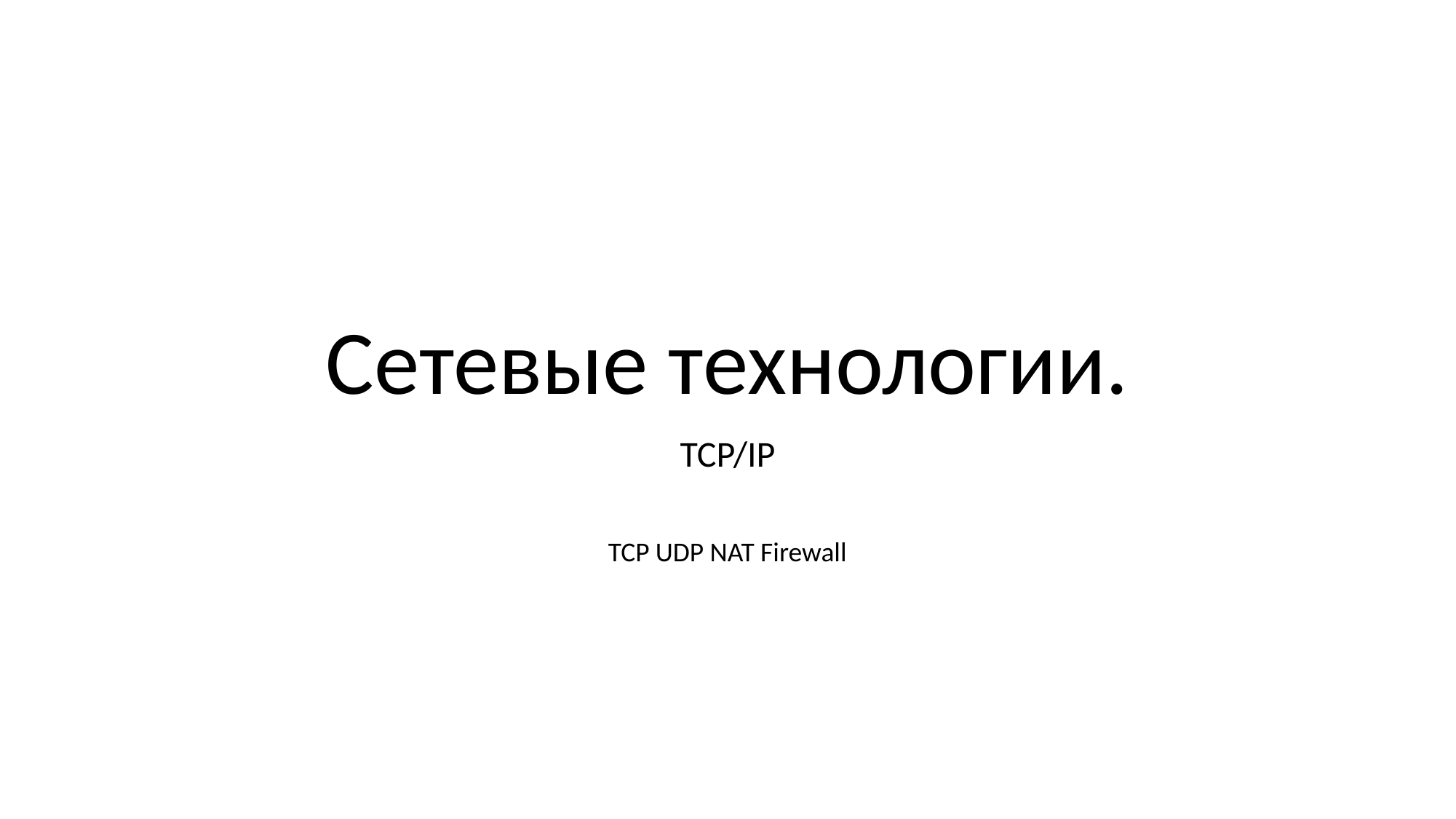

# Сетевые технологии.
TCP/IP
TCP UDP NAT Firewall